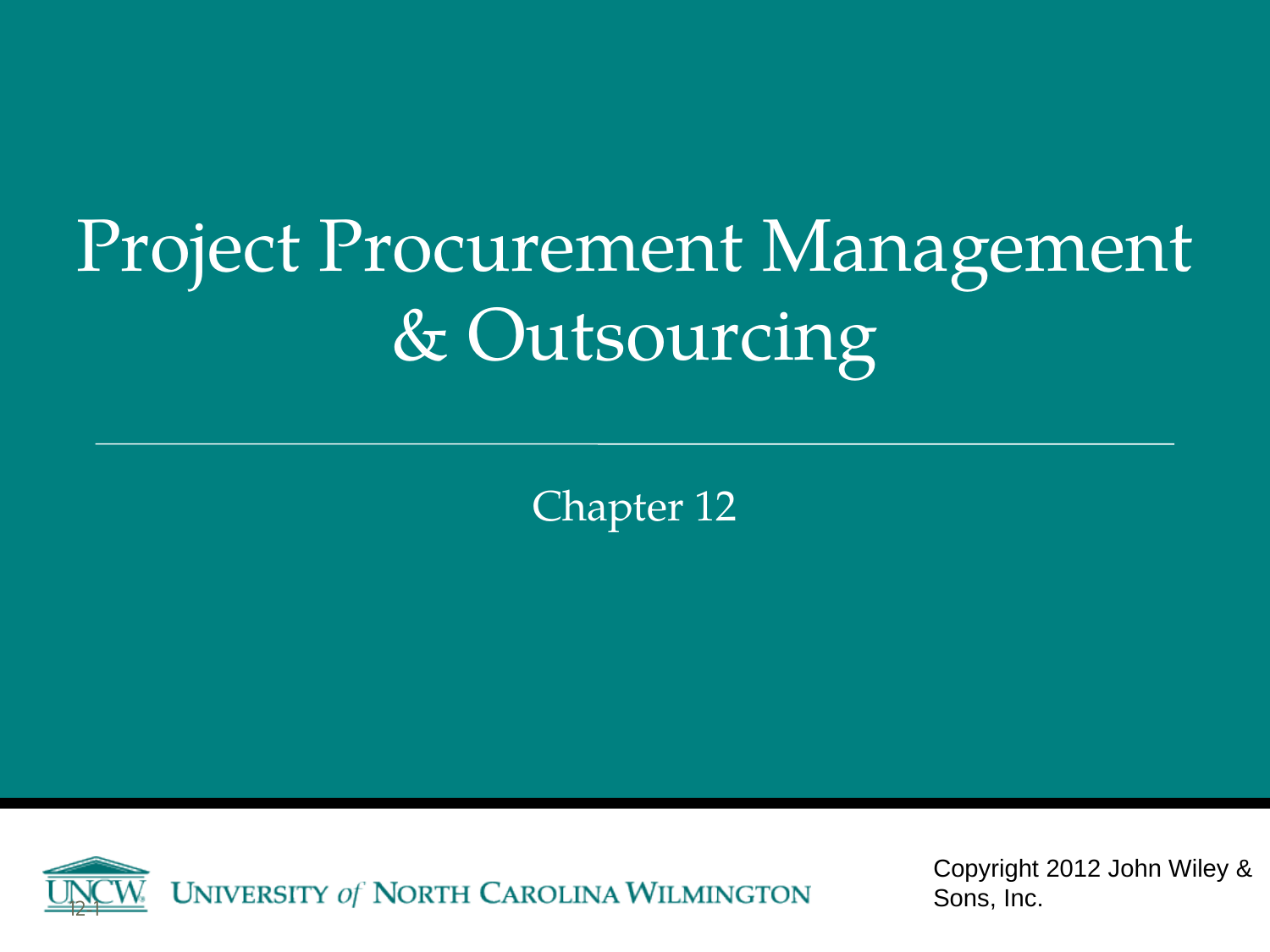

# Project Procurement Management & Outsourcing
Chapter 12
Copyright 2012 John Wiley & Sons, Inc.
12-1